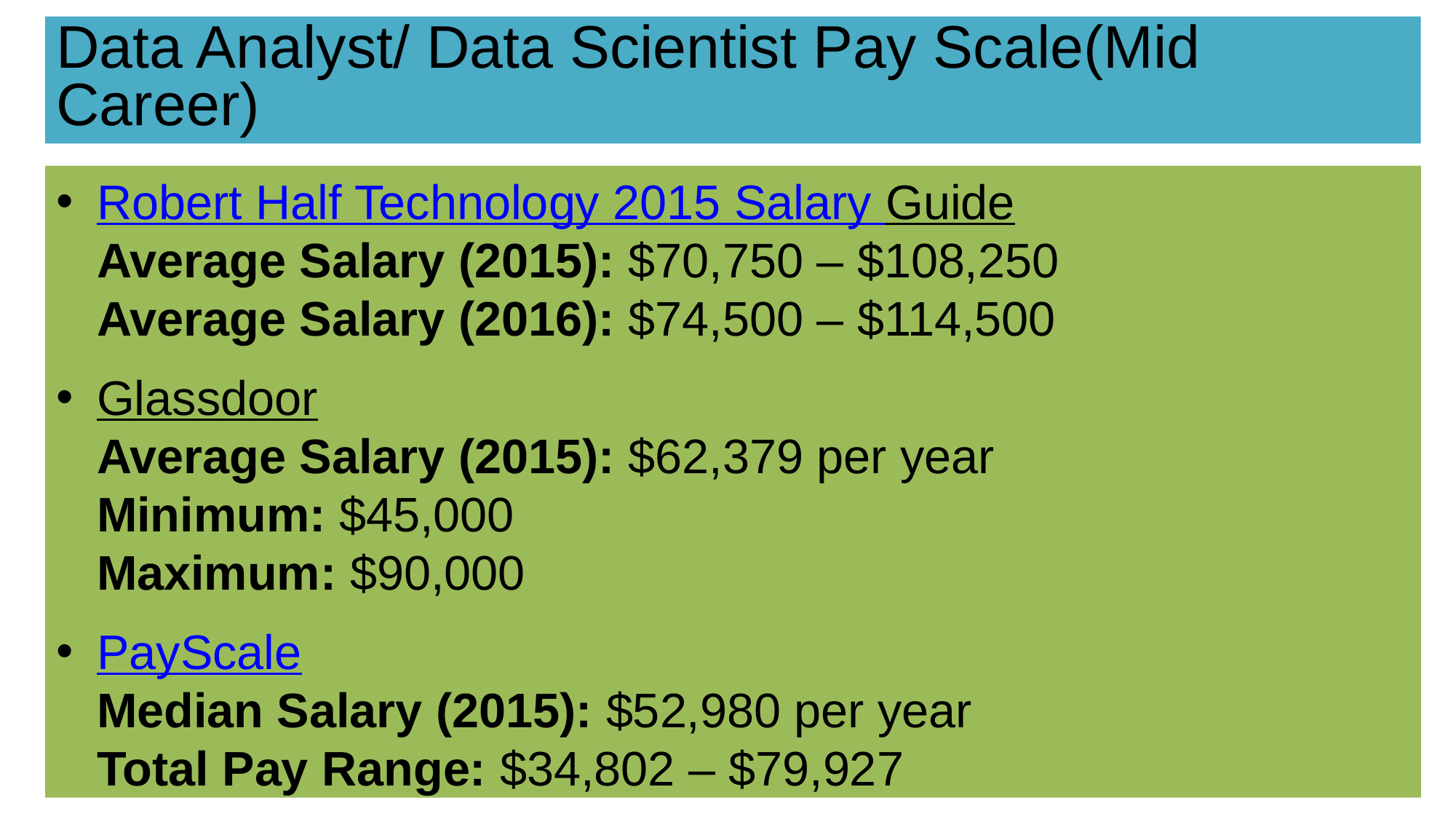

# Data Analyst/ Data Scientist Pay Scale(Mid Career)
Robert Half Technology 2015 Salary Guide
Average Salary (2015): $70,750 – $108,250
Average Salary (2016): $74,500 – $114,500
Glassdoor
Average Salary (2015): $62,379 per year
Minimum: $45,000
Maximum: $90,000
PayScale
Median Salary (2015): $52,980 per year
Total Pay Range: $34,802 – $79,927